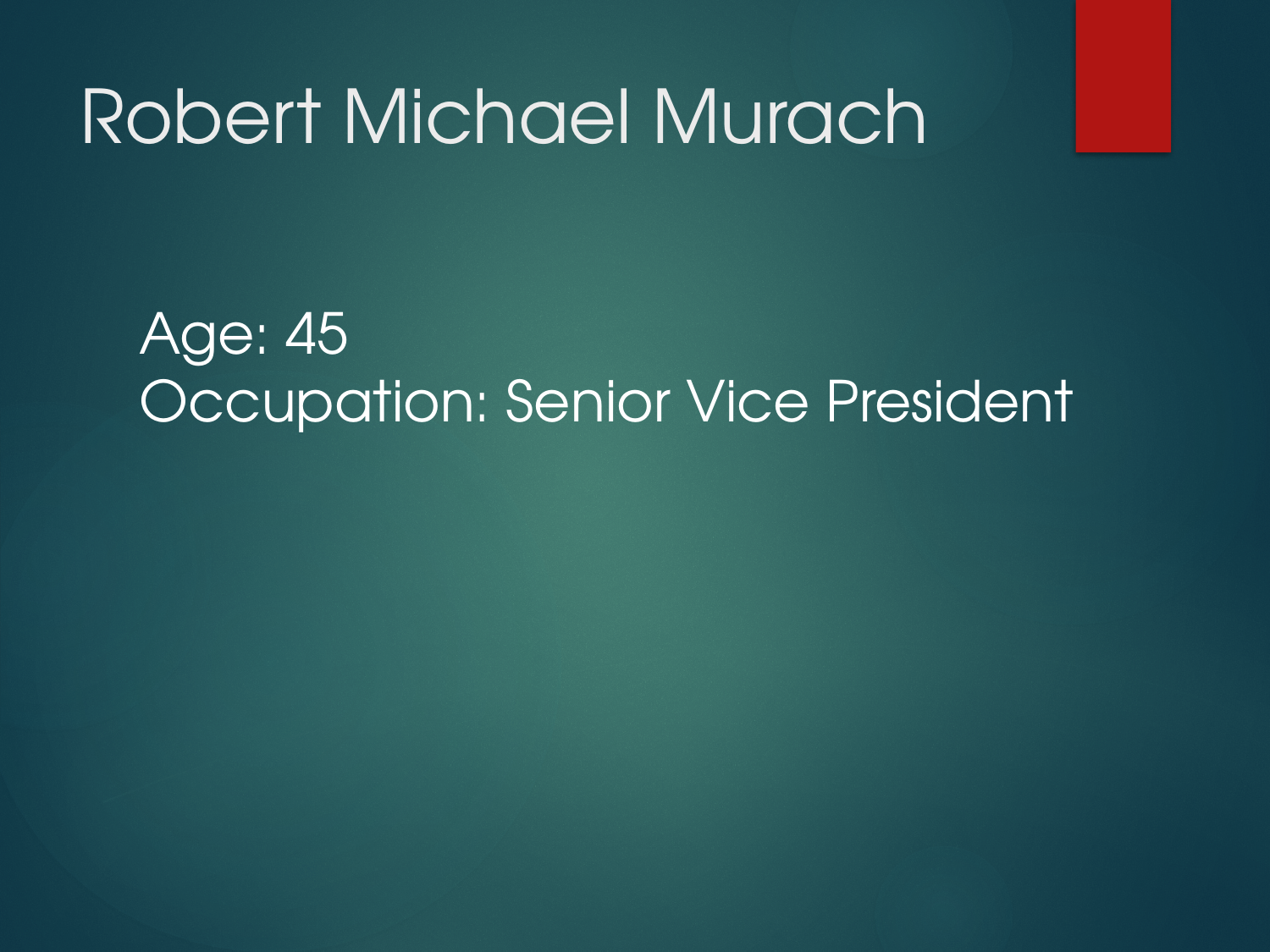

# Robert Michael Murach

Age: 45
Occupation: Senior Vice President